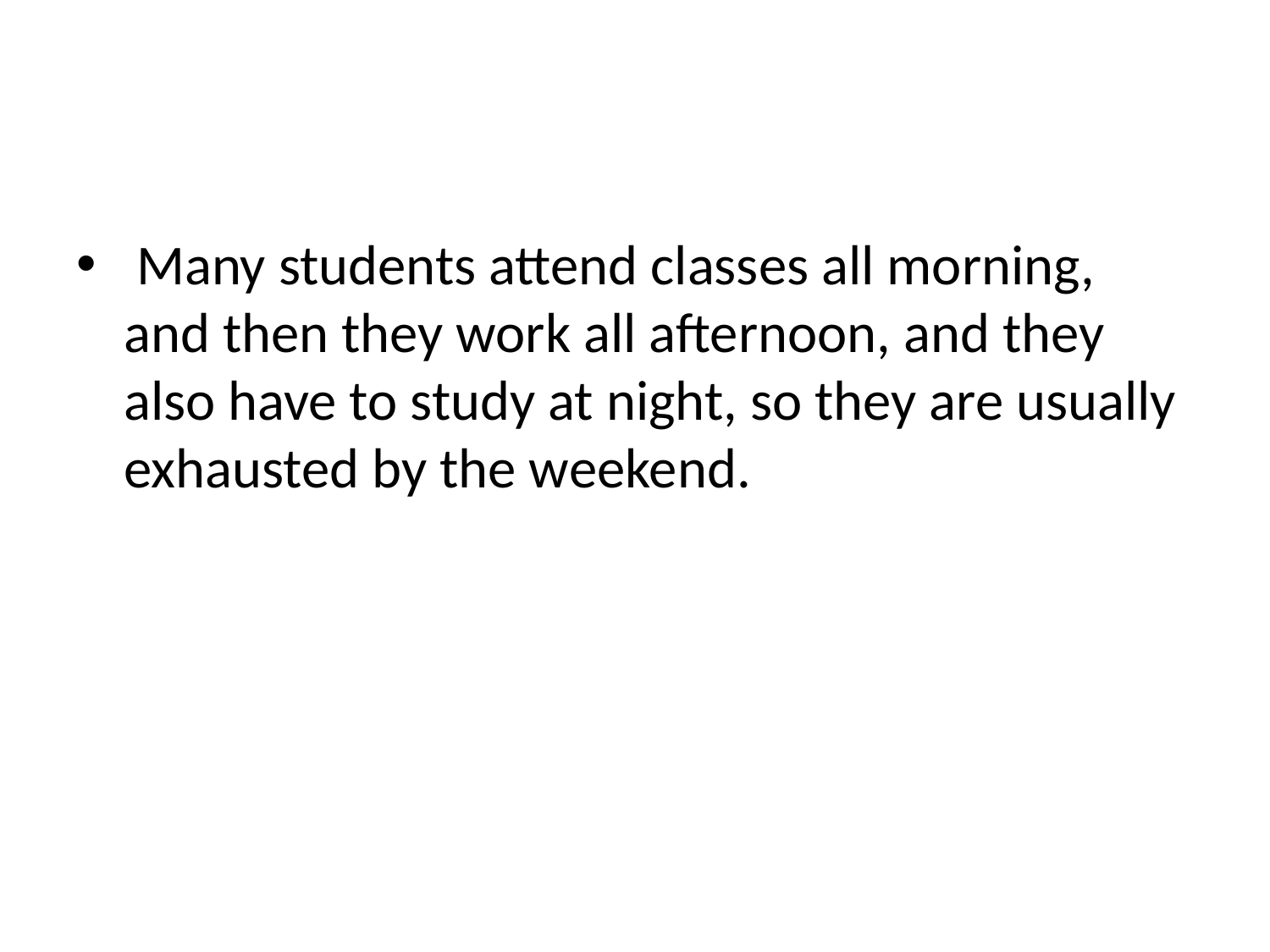

#
 Many students attend classes all morning, and then they work all afternoon, and they also have to study at night, so they are usually exhausted by the weekend.